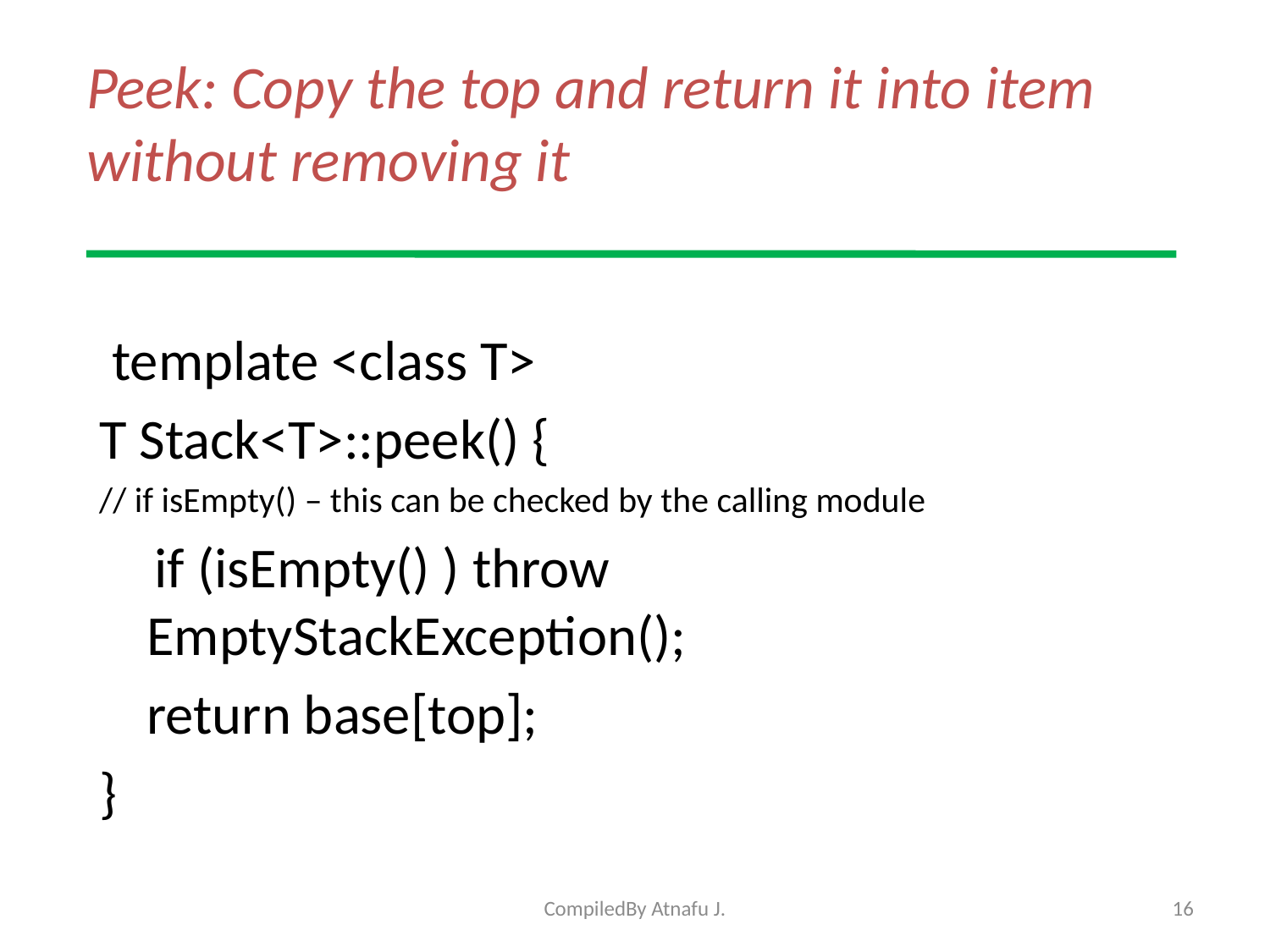

# Peek: Copy the top and return it into item without removing it
 template <class T>
T Stack<T>::peek() {
// if isEmpty() – this can be checked by the calling module
	 if (isEmpty() ) throw EmptyStackException();
	return base[top];
}
CompiledBy Atnafu J.
16